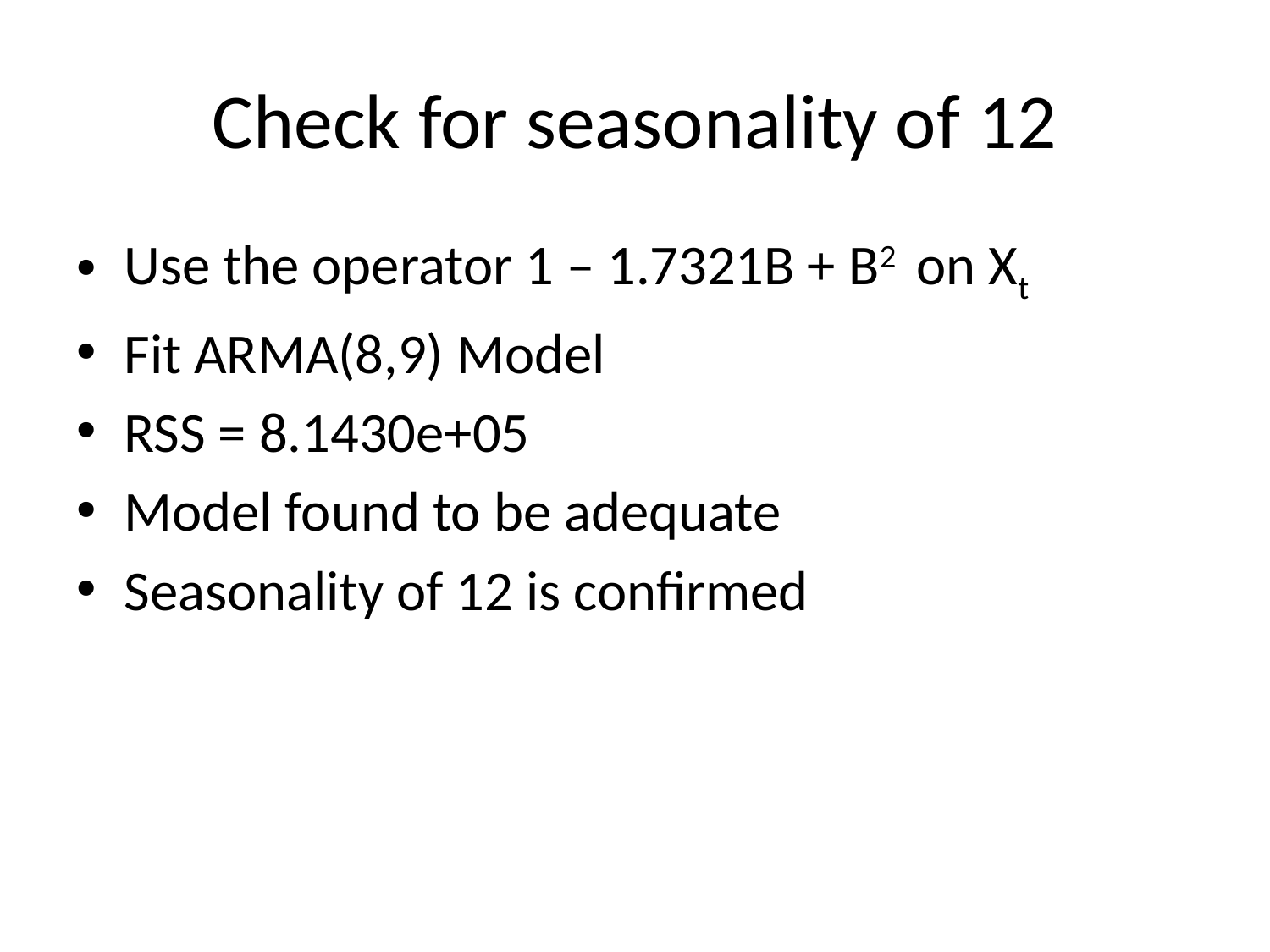

# Check for seasonality of 12
Use the operator 1 – 1.7321B + B2  on Xt
Fit ARMA(8,9) Model
RSS = 8.1430e+05
Model found to be adequate
Seasonality of 12 is confirmed